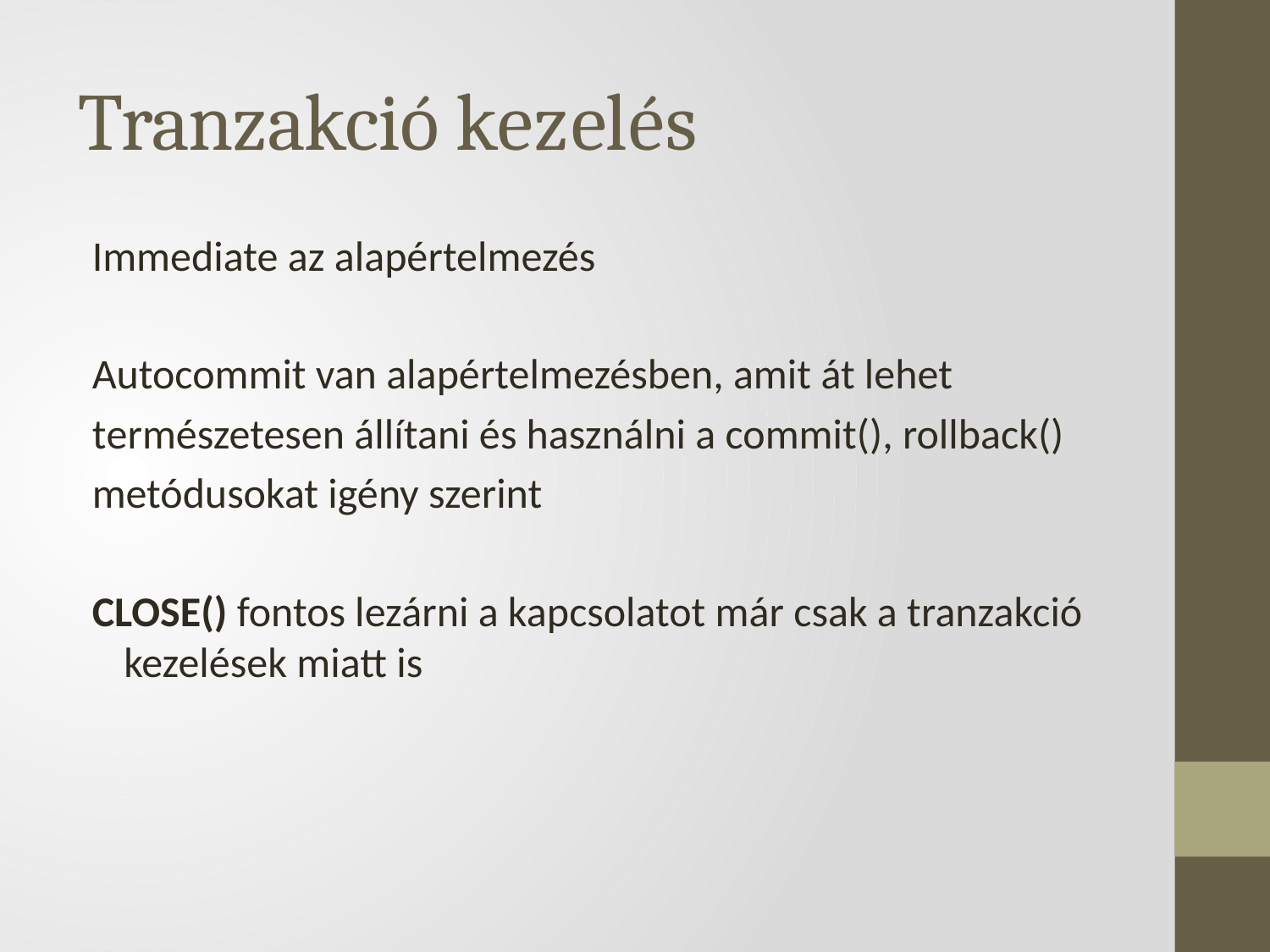

# Tranzakció kezelés
Immediate az alapértelmezés

Autocommit van alapértelmezésben, amit át lehet
természetesen állítani és használni a commit(), rollback()
metódusokat igény szerint

CLOSE() fontos lezárni a kapcsolatot már csak a tranzakció kezelések miatt is